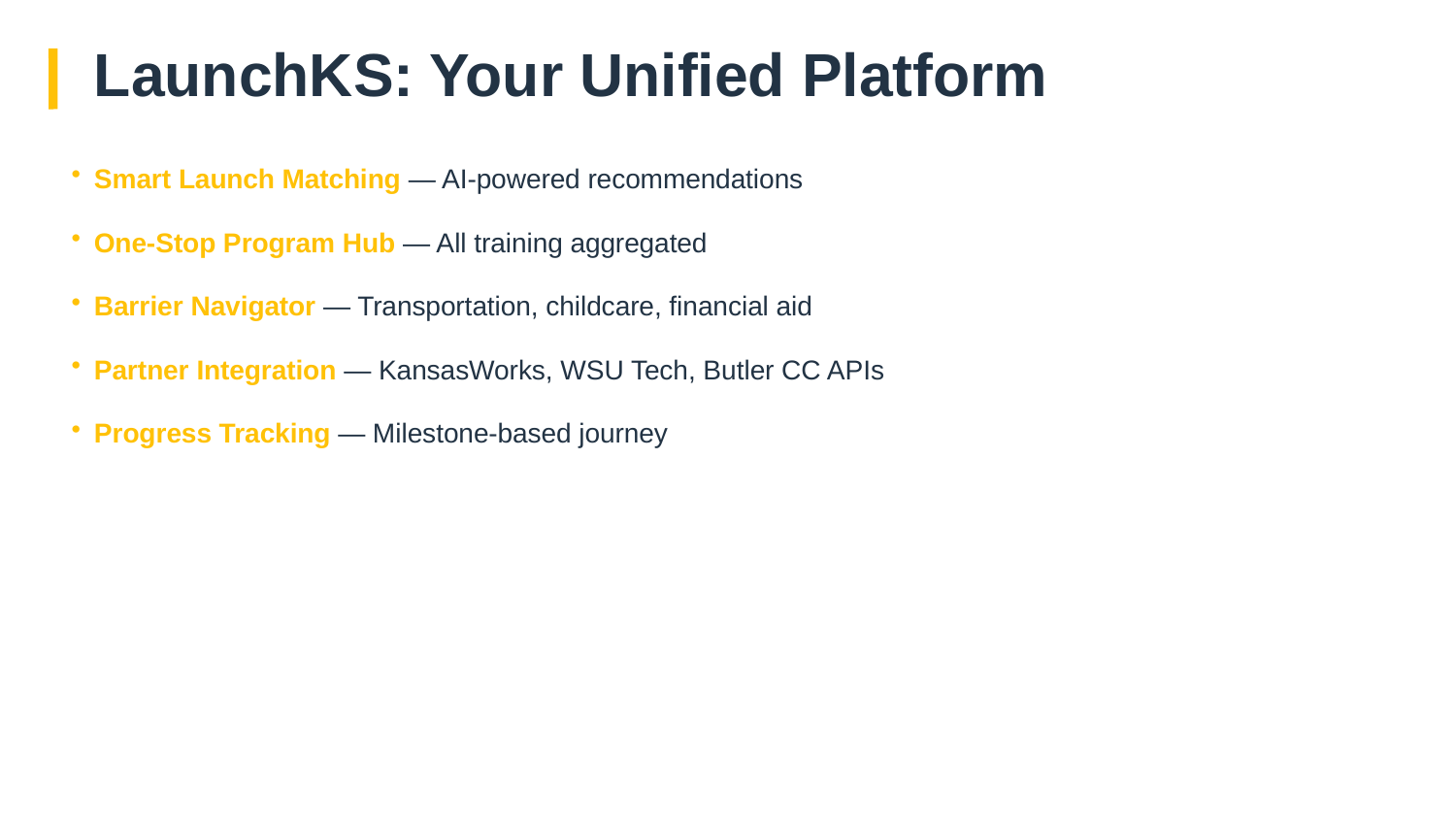

LaunchKS: Your Unified Platform
Smart Launch Matching — AI-powered recommendations
One-Stop Program Hub — All training aggregated
Barrier Navigator — Transportation, childcare, financial aid
Partner Integration — KansasWorks, WSU Tech, Butler CC APIs
Progress Tracking — Milestone-based journey